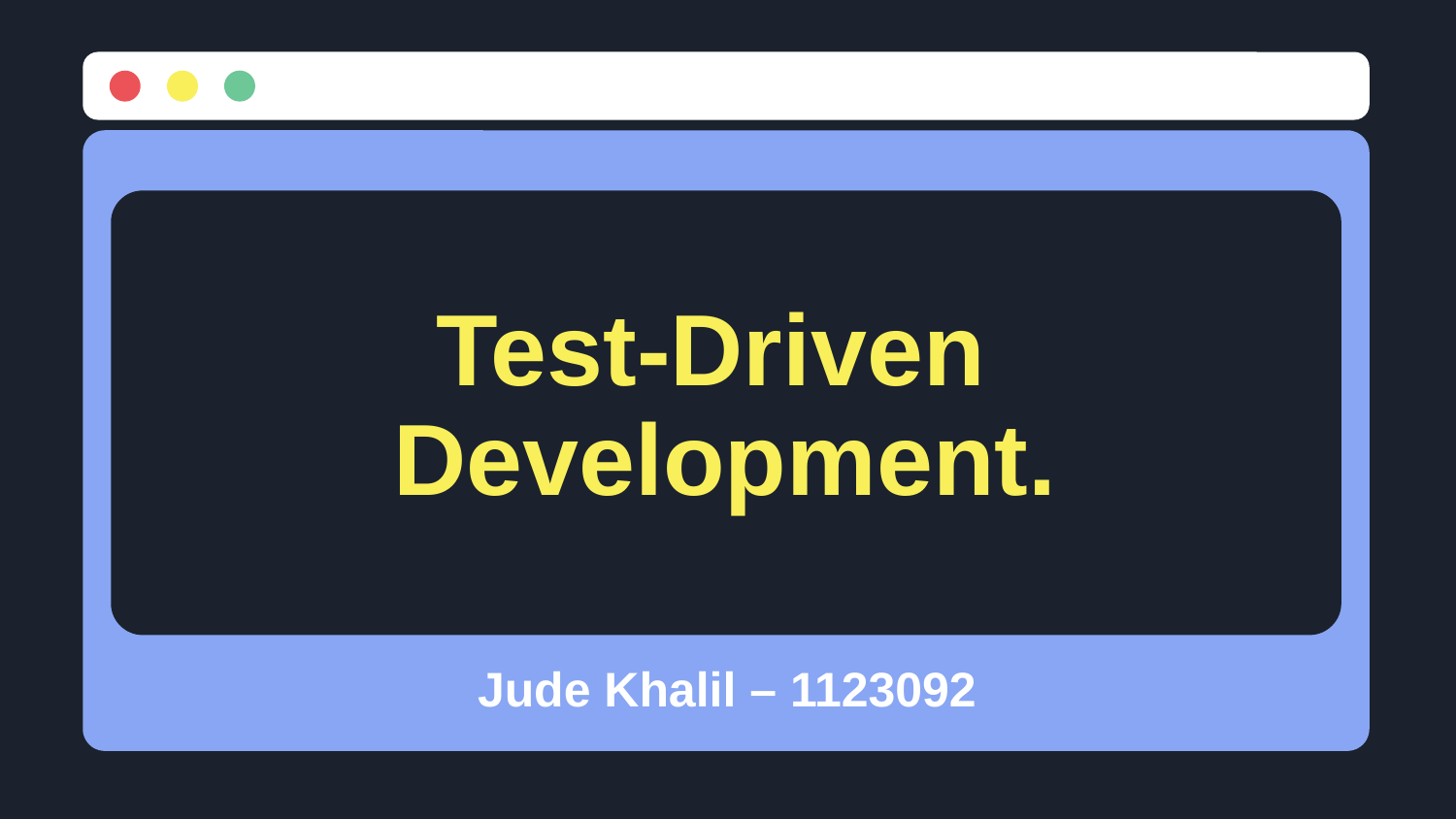

# Test-Driven Development.
Jude Khalil – 1123092